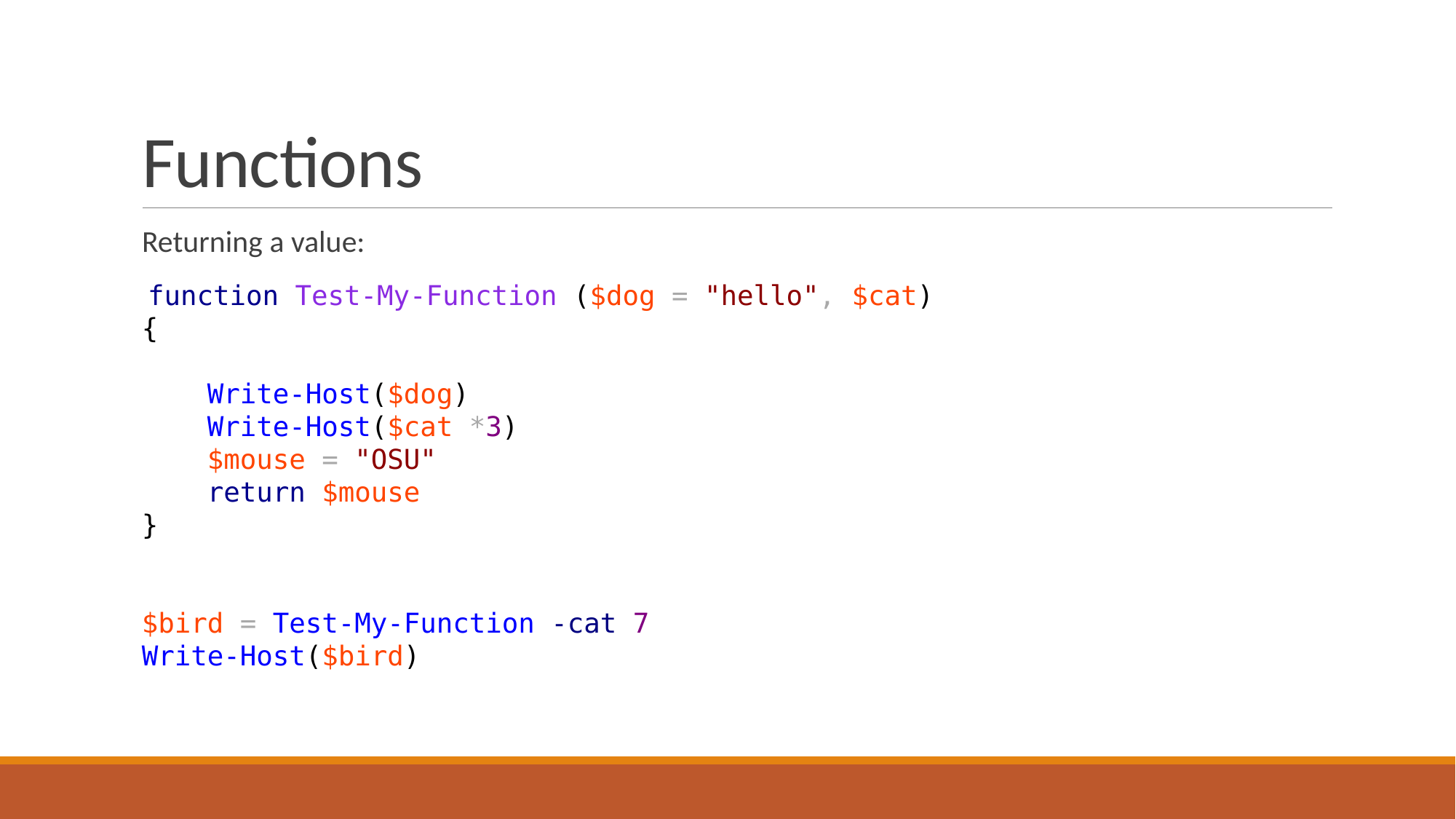

# Functions
Returning a value:
 function Test-My-Function ($dog = "hello", $cat)
{

    Write-Host($dog)
    Write-Host($cat *3)
    $mouse = "OSU"
    return $mouse
}

$bird = Test-My-Function -cat 7
Write-Host($bird)